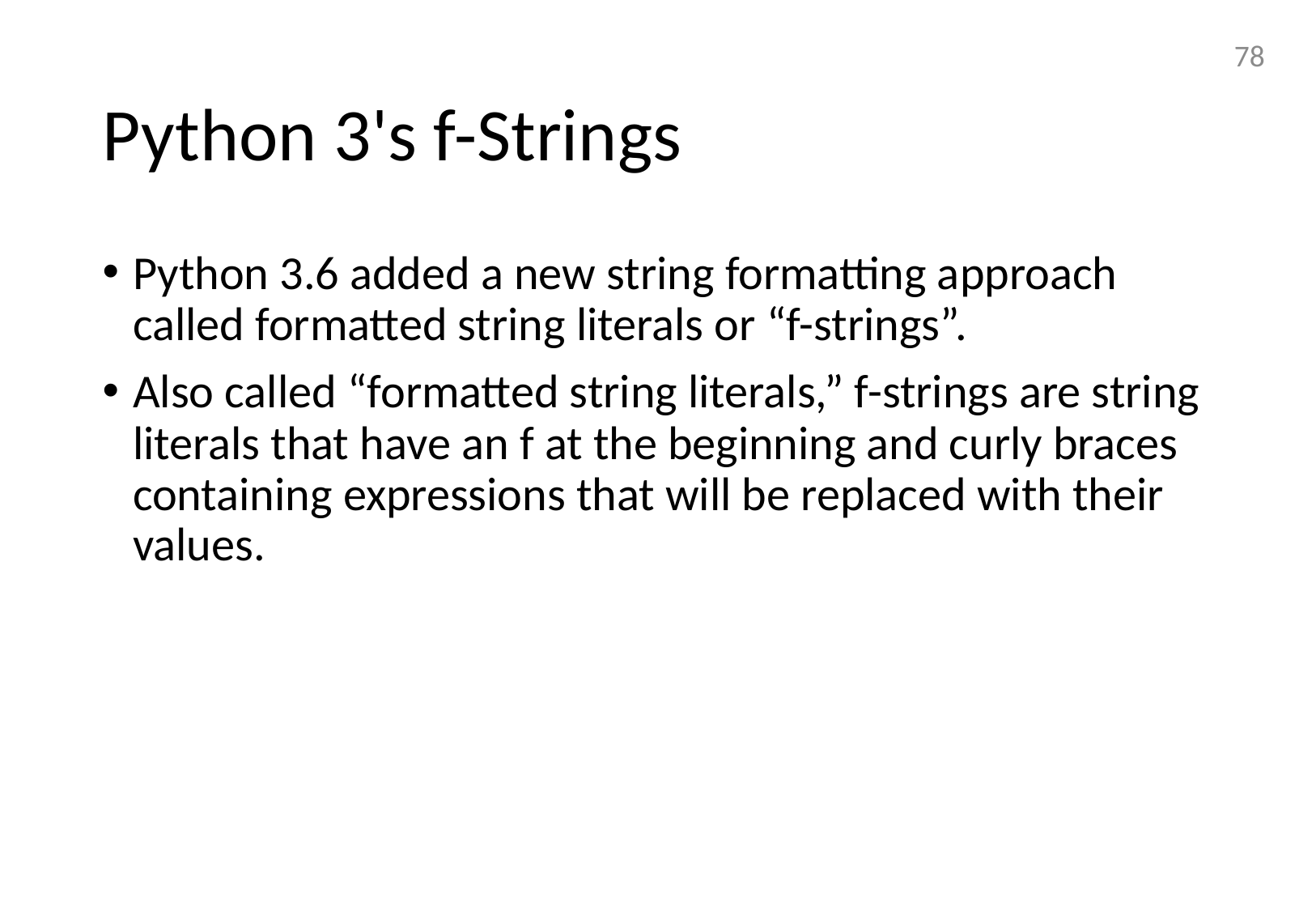

78
# Python 3's f-Strings
Python 3.6 added a new string formatting approach called formatted string literals or “f-strings”.
Also called “formatted string literals,” f-strings are string literals that have an f at the beginning and curly braces containing expressions that will be replaced with their values.